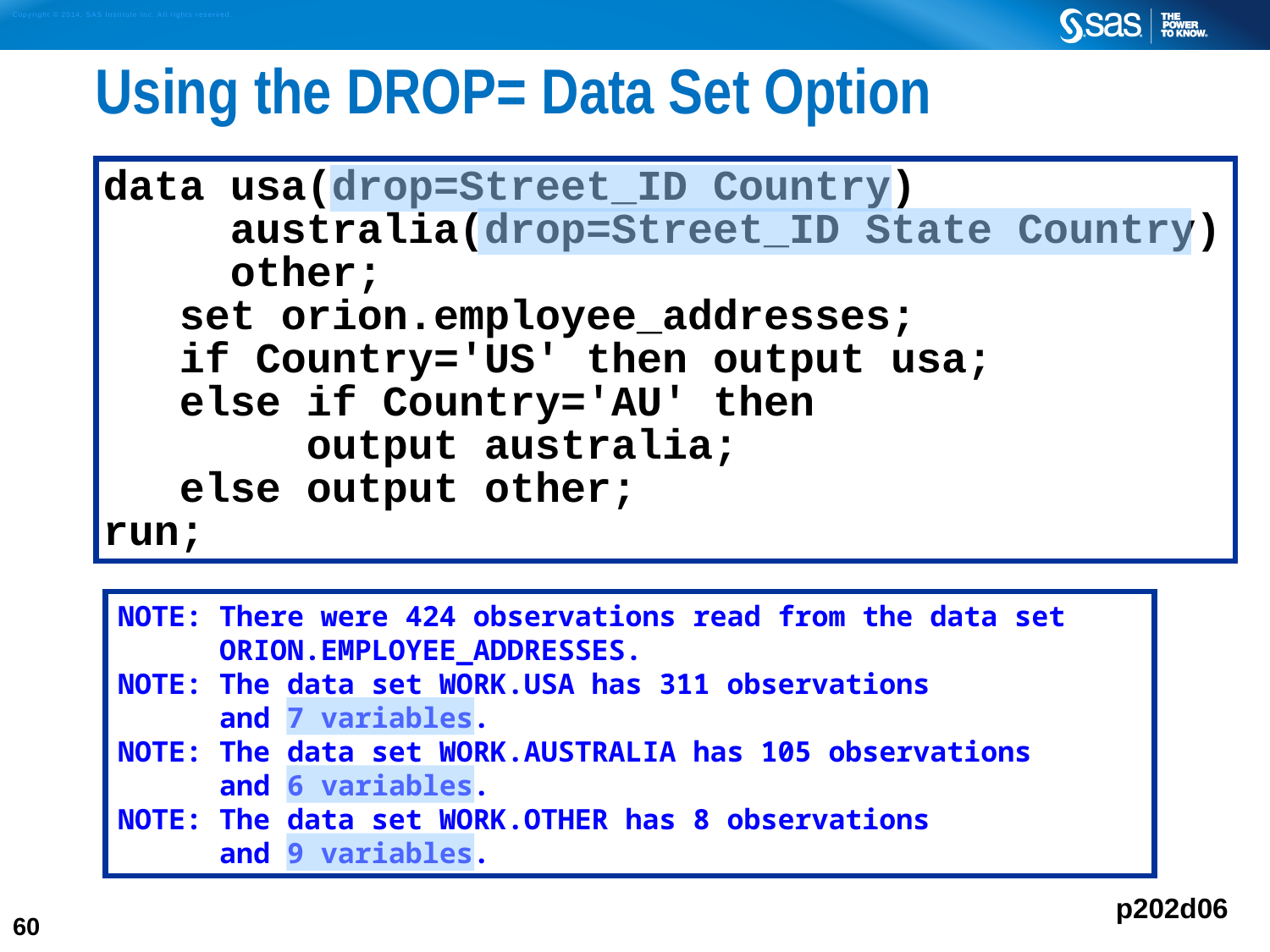

# Using the DROP= Data Set Option
data usa(drop=Street_ID Country)
     australia(drop=Street_ID State Country)
     other;
   set orion.employee_addresses;
   if Country='US' then output usa;
   else if Country='AU' then
	   output australia;
   else output other;
run;

NOTE: There were 424 observations read from the data set
      ORION.EMPLOYEE_ADDRESSES.
NOTE: The data set WORK.USA has 311 observations
      and 7 variables.
NOTE: The data set WORK.AUSTRALIA has 105 observations
      and 6 variables.
NOTE: The data set WORK.OTHER has 8 observations
      and 9 variables.

p202d06
60